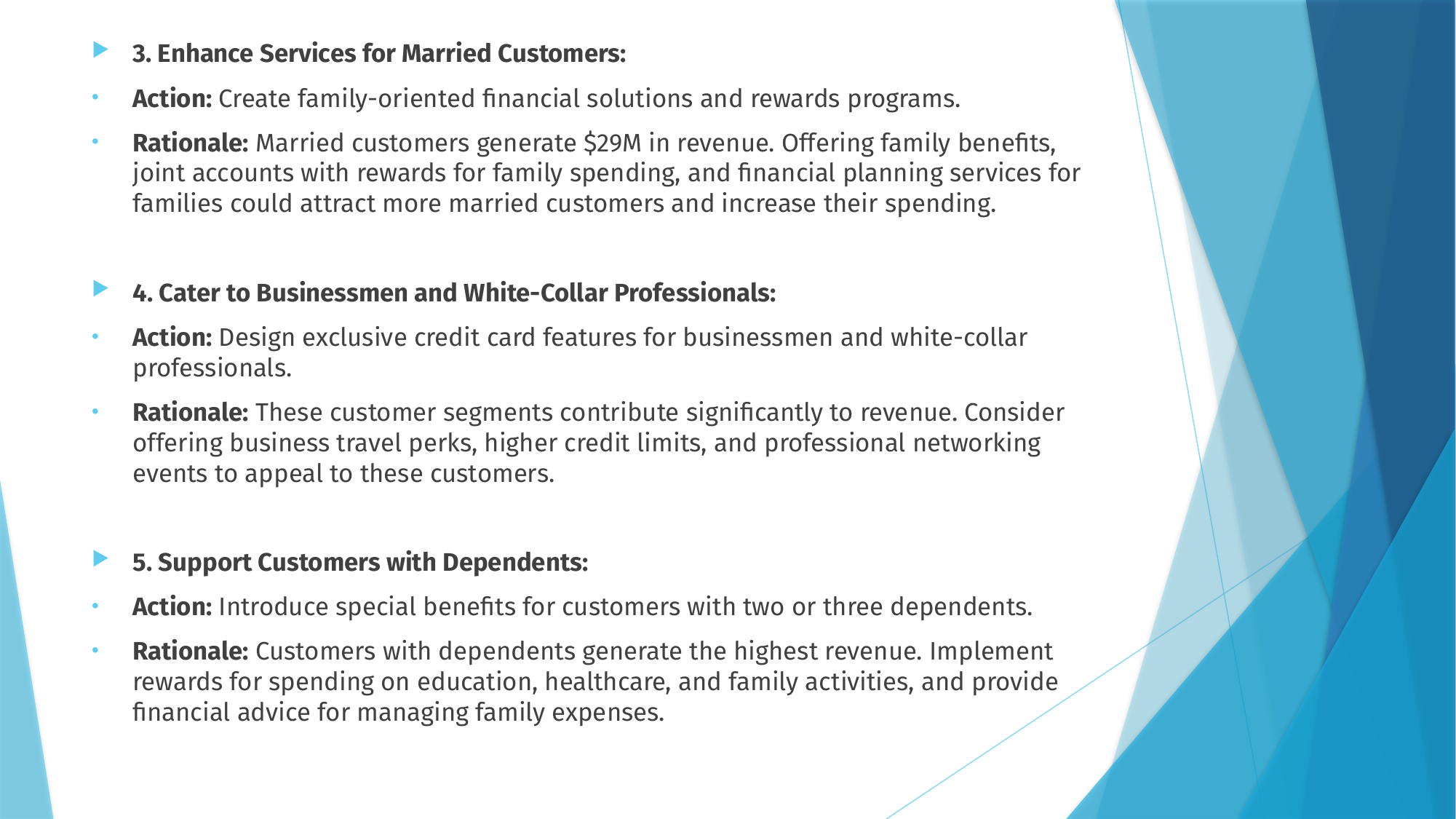

3. Enhance Services for Married Customers:
Action: Create family-oriented financial solutions and rewards programs.
Rationale: Married customers generate $29M in revenue. Offering family benefits, joint accounts with rewards for family spending, and financial planning services for families could attract more married customers and increase their spending.

4. Cater to Businessmen and White-Collar Professionals:
Action: Design exclusive credit card features for businessmen and white-collar professionals.
Rationale: These customer segments contribute significantly to revenue. Consider offering business travel perks, higher credit limits, and professional networking events to appeal to these customers.

5. Support Customers with Dependents:
Action: Introduce special benefits for customers with two or three dependents.
Rationale: Customers with dependents generate the highest revenue. Implement rewards for spending on education, healthcare, and family activities, and provide financial advice for managing family expenses.